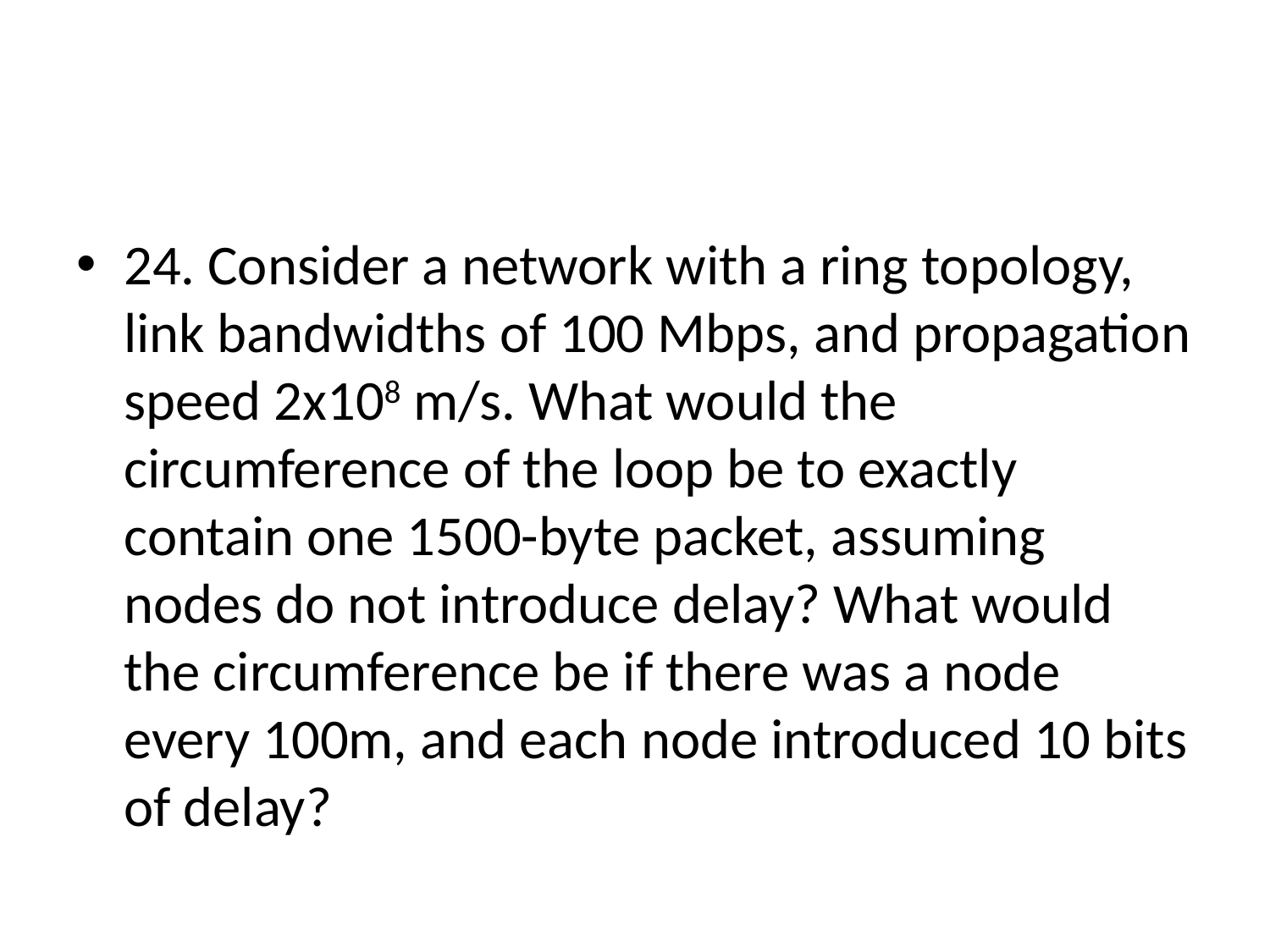

#
24. Consider a network with a ring topology, link bandwidths of 100 Mbps, and propagation speed 2x108 m/s. What would the circumference of the loop be to exactly contain one 1500-byte packet, assuming nodes do not introduce delay? What would the circumference be if there was a node every 100m, and each node introduced 10 bits of delay?